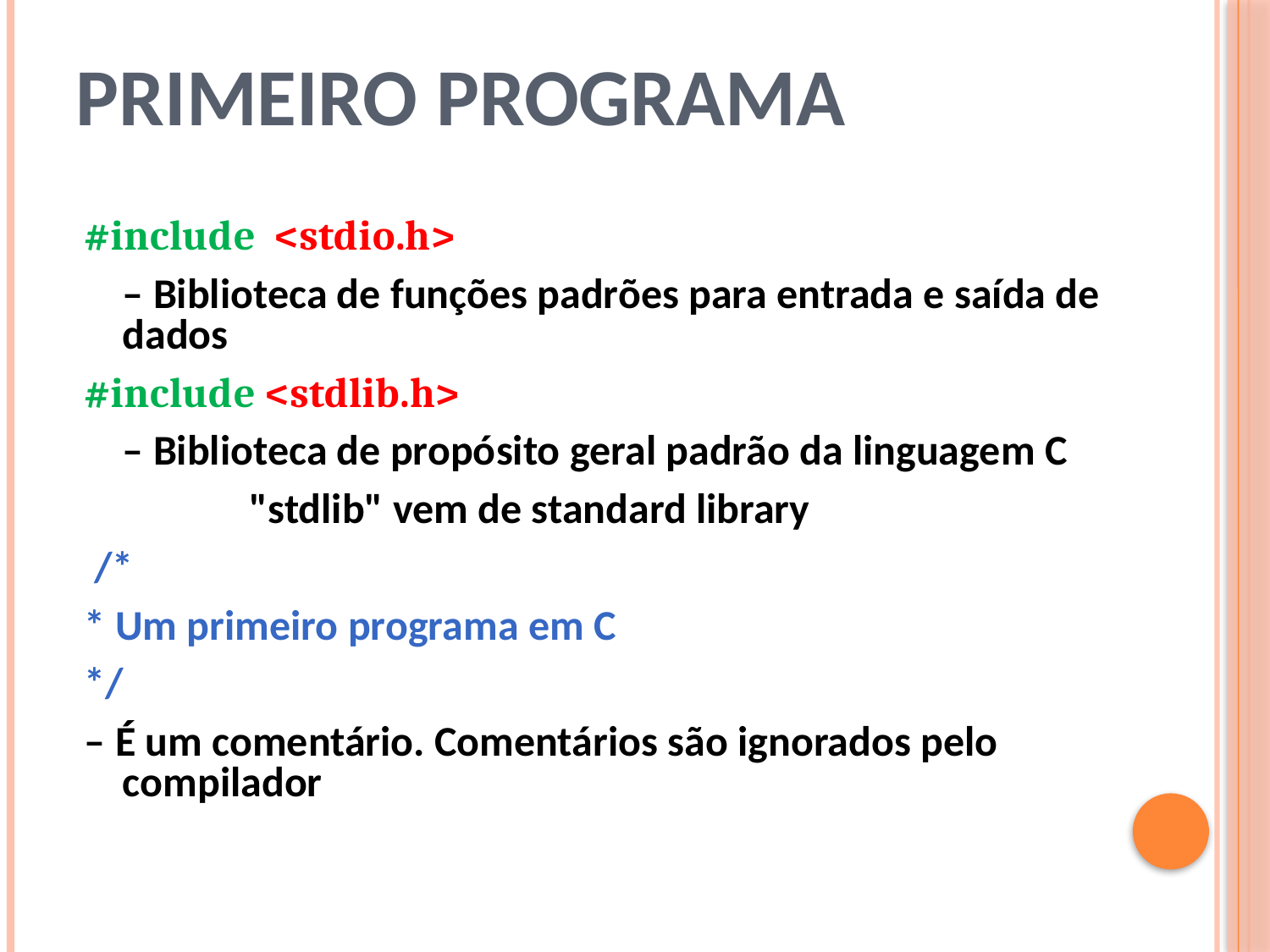

# Primeiro Programa
#include  <stdio.h>
	– Biblioteca de funções padrões para entrada e saída de dados
#include <stdlib.h>
	– Biblioteca de propósito geral padrão da linguagem C
		"stdlib" vem de standard library
 /*
* Um primeiro programa em C
*/
– É um comentário. Comentários são ignorados pelo compilador